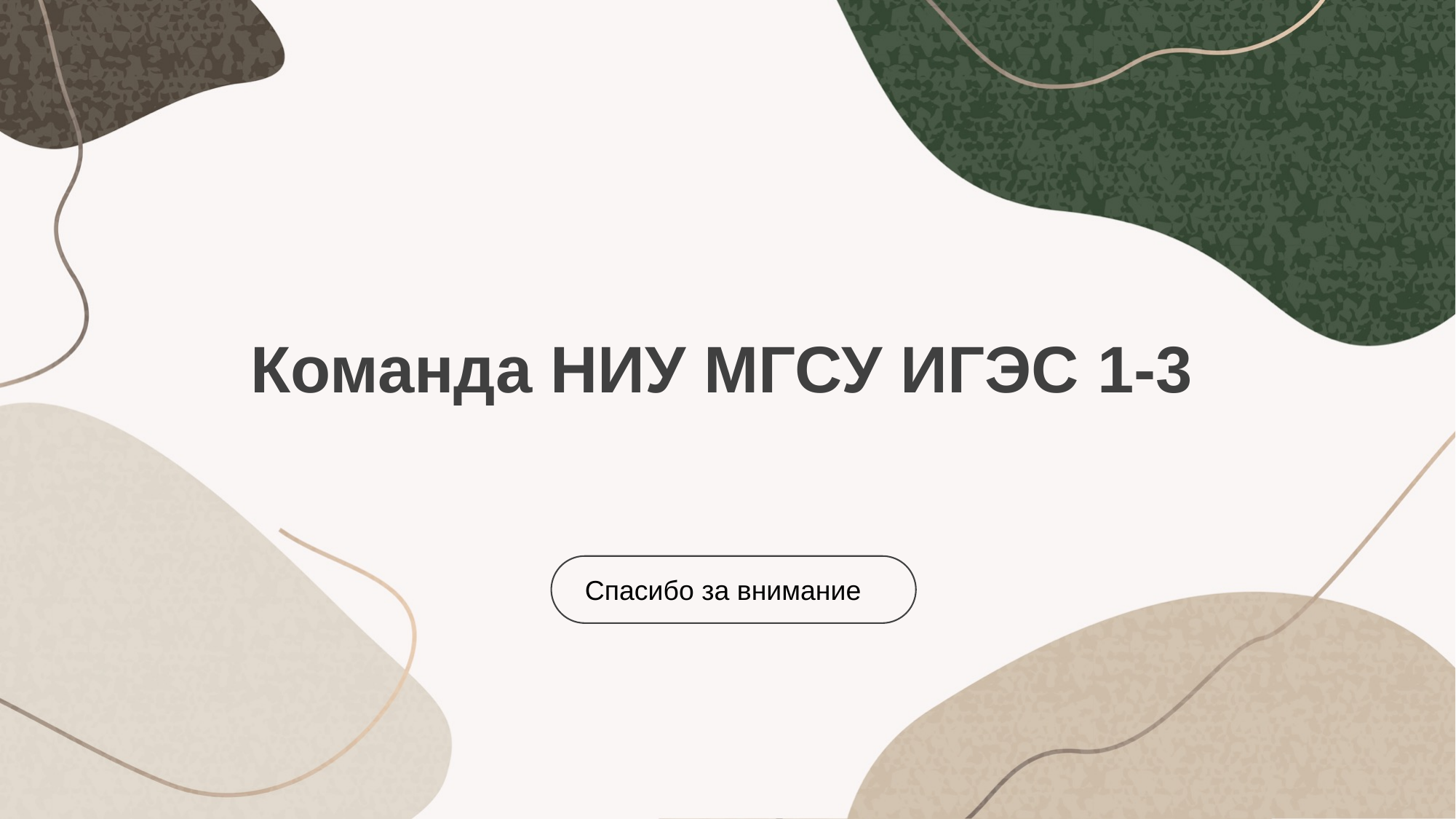

Команда НИУ МГСУ ИГЭС 1-3

Спасибо за внимание